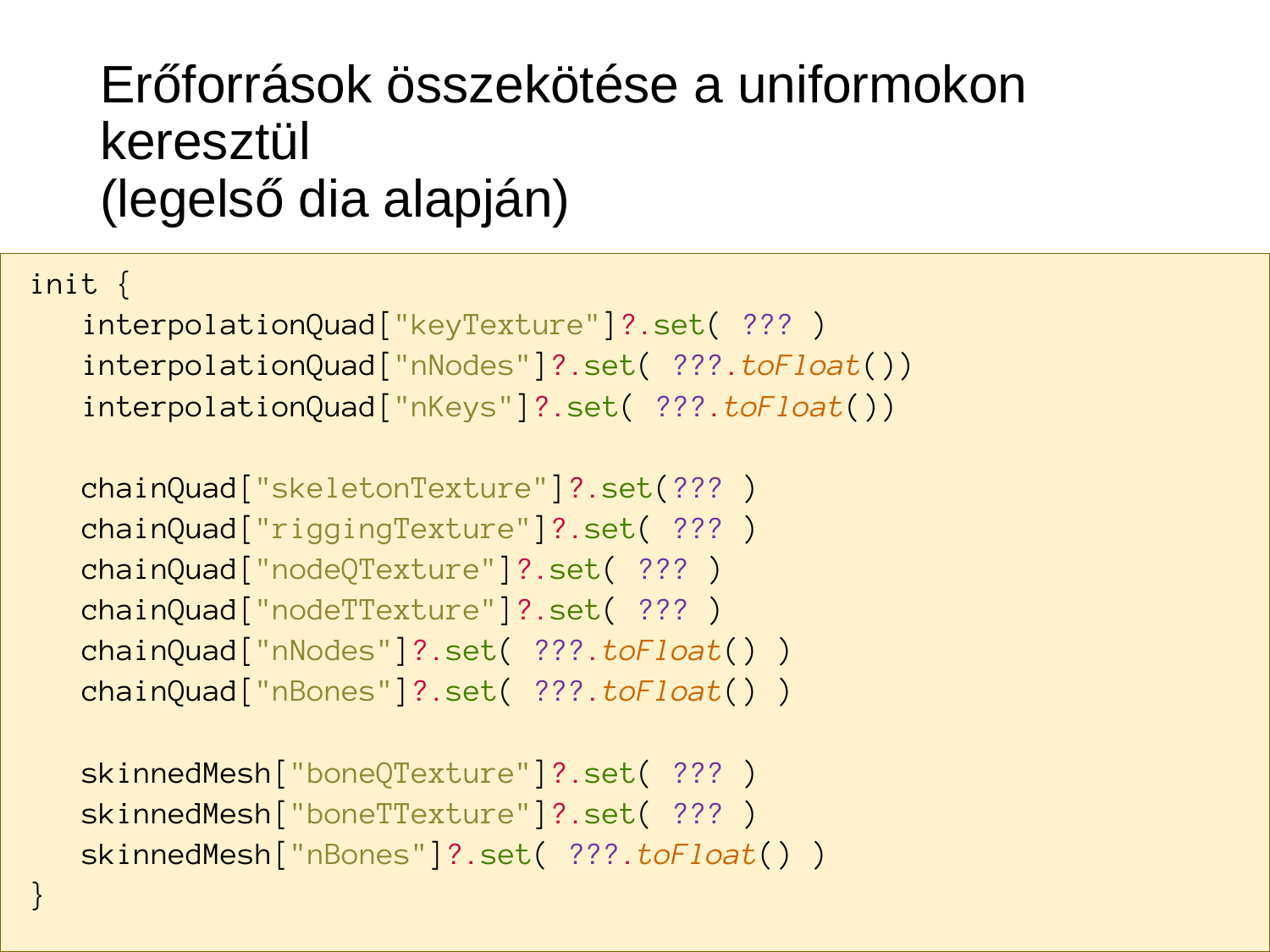

# Erőforrások összekötése a uniformokon keresztül (legelső dia alapján)
 init {
    interpolationQuad["keyTexture"]?.set( ??? )
    interpolationQuad["nNodes"]?.set( ???.toFloat())
    interpolationQuad["nKeys"]?.set( ???.toFloat())

    chainQuad["skeletonTexture"]?.set(??? )
    chainQuad["riggingTexture"]?.set( ??? )
    chainQuad["nodeQTexture"]?.set( ??? )
    chainQuad["nodeTTexture"]?.set( ??? )
    chainQuad["nNodes"]?.set( ???.toFloat() )
    chainQuad["nBones"]?.set( ???.toFloat() )

    skinnedMesh["boneQTexture"]?.set( ??? )
    skinnedMesh["boneTTexture"]?.set( ??? )
    skinnedMesh["nBones"]?.set( ???.toFloat() )
 }